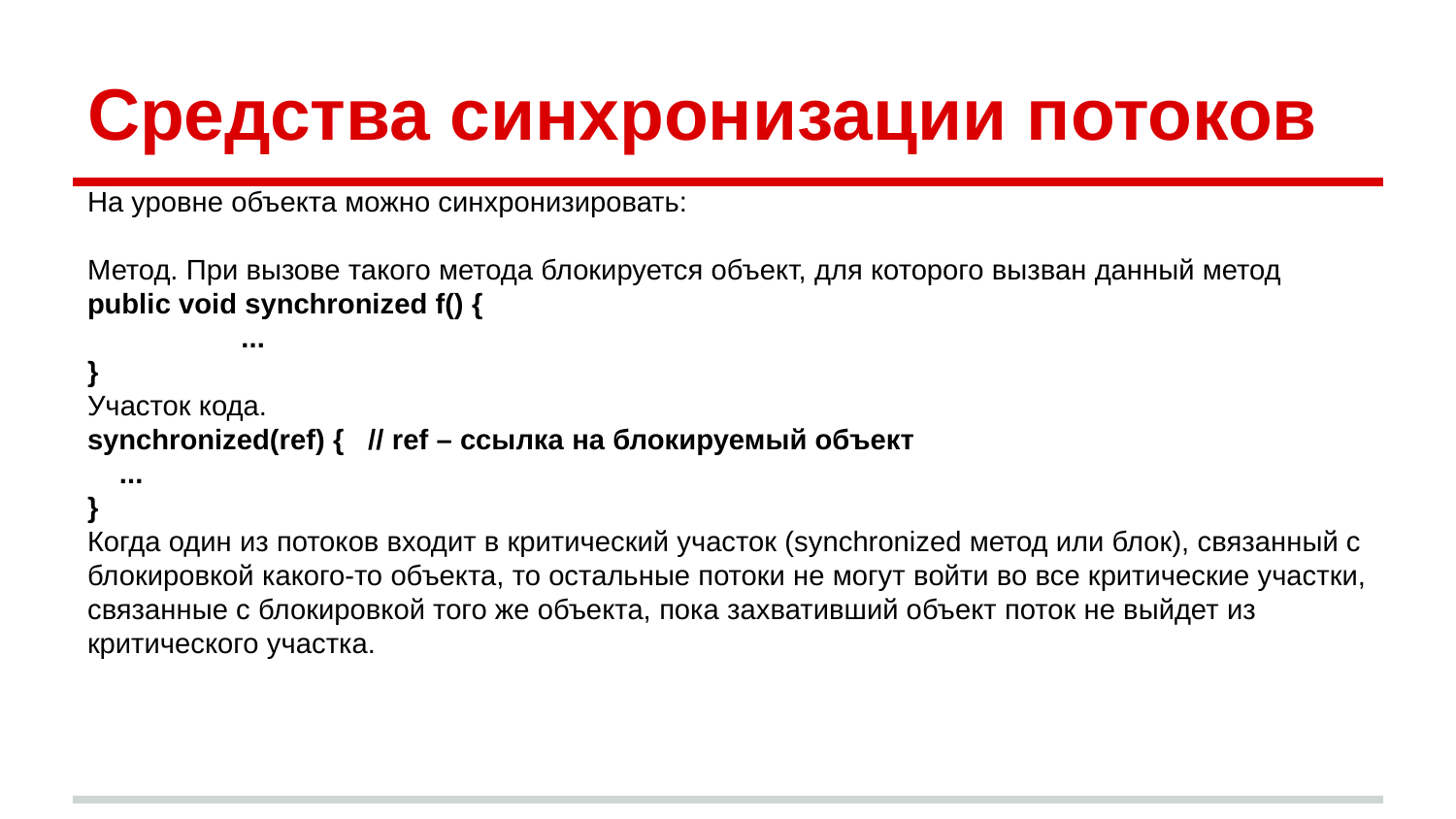

# Средства синхронизации потоков
На уровне объекта можно синхронизировать:

Метод. При вызове такого метода блокируется объект, для которого вызван данный метод
public void synchronized f() {
	 ...
}
Участок кода.
synchronized(ref) {   // ref – ссылка на блокируемый объект
    ...
}
Когда один из потоков входит в критический участок (synchronized метод или блок), связанный с блокировкой какого-то объекта, то остальные потоки не могут войти во все критические участки, связанные с блокировкой того же объекта, пока захвативший объект поток не выйдет из критического участка.